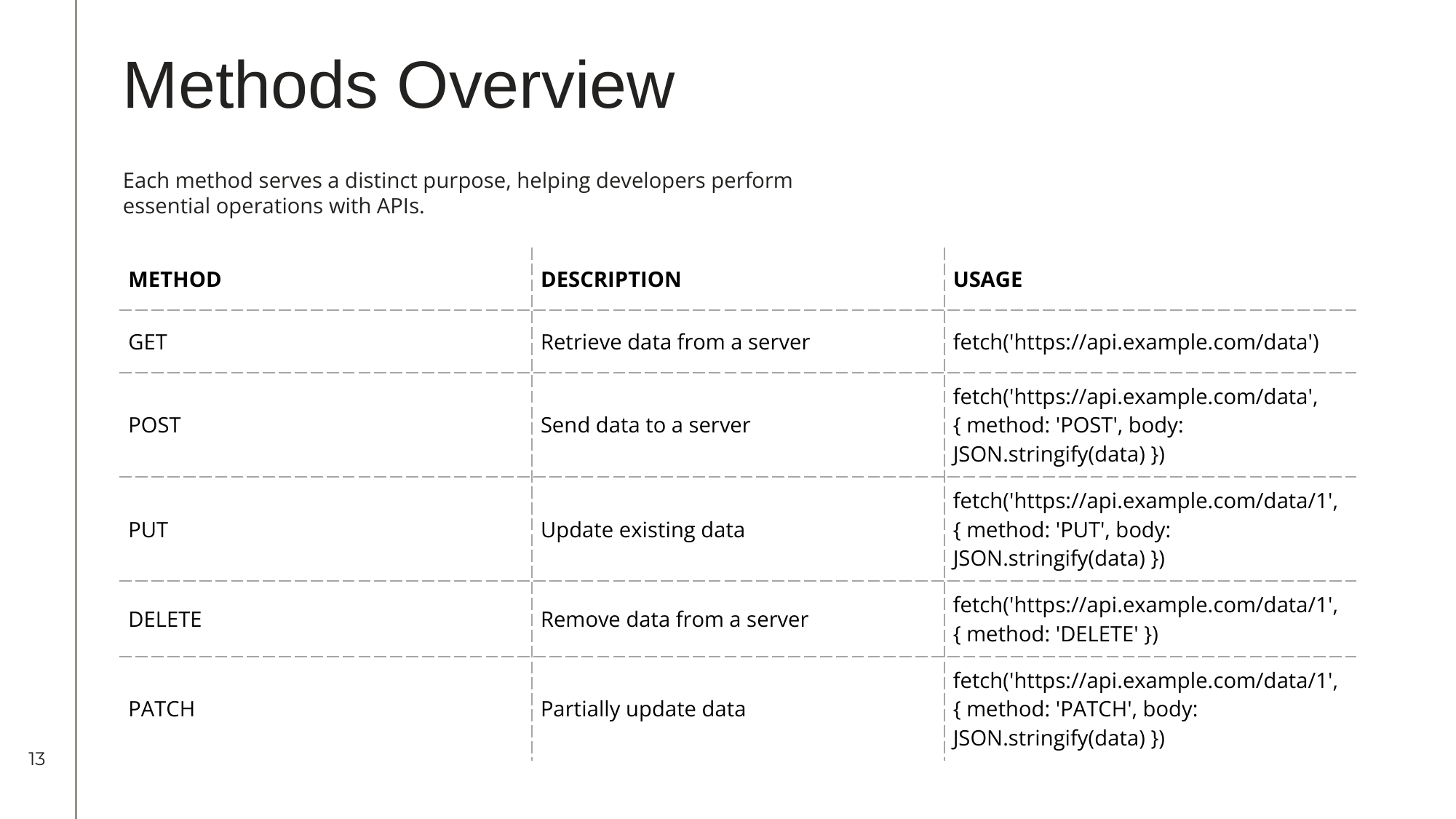

Methods Overview

Each method serves a distinct purpose, helping developers perform essential operations with APIs.
| METHOD | DESCRIPTION | USAGE |
| --- | --- | --- |
| GET | Retrieve data from a server | fetch('https://api.example.com/data') |
| POST | Send data to a server | fetch('https://api.example.com/data', { method: 'POST', body: JSON.stringify(data) }) |
| PUT | Update existing data | fetch('https://api.example.com/data/1', { method: 'PUT', body: JSON.stringify(data) }) |
| DELETE | Remove data from a server | fetch('https://api.example.com/data/1', { method: 'DELETE' }) |
| PATCH | Partially update data | fetch('https://api.example.com/data/1', { method: 'PATCH', body: JSON.stringify(data) }) |
13